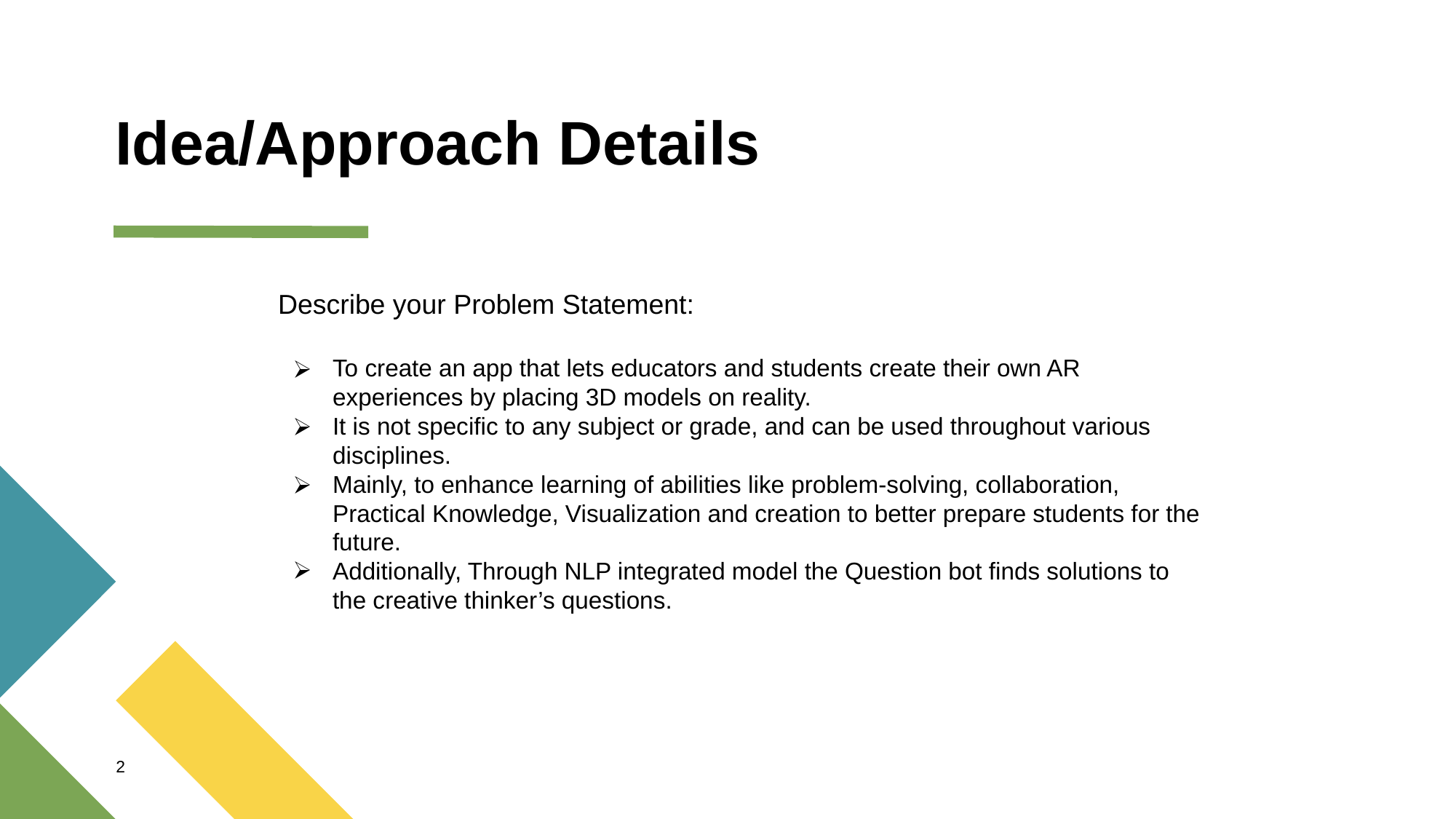

# Idea/Approach Details
Describe your Problem Statement:

To create an app that lets educators and students create their own AR experiences by placing 3D models on reality.
It is not specific to any subject or grade, and can be used throughout various disciplines.
Mainly, to enhance learning of abilities like problem-solving, collaboration, Practical Knowledge, Visualization and creation to better prepare students for the future.
Additionally, Through NLP integrated model the Question bot finds solutions to the creative thinker’s questions.

2